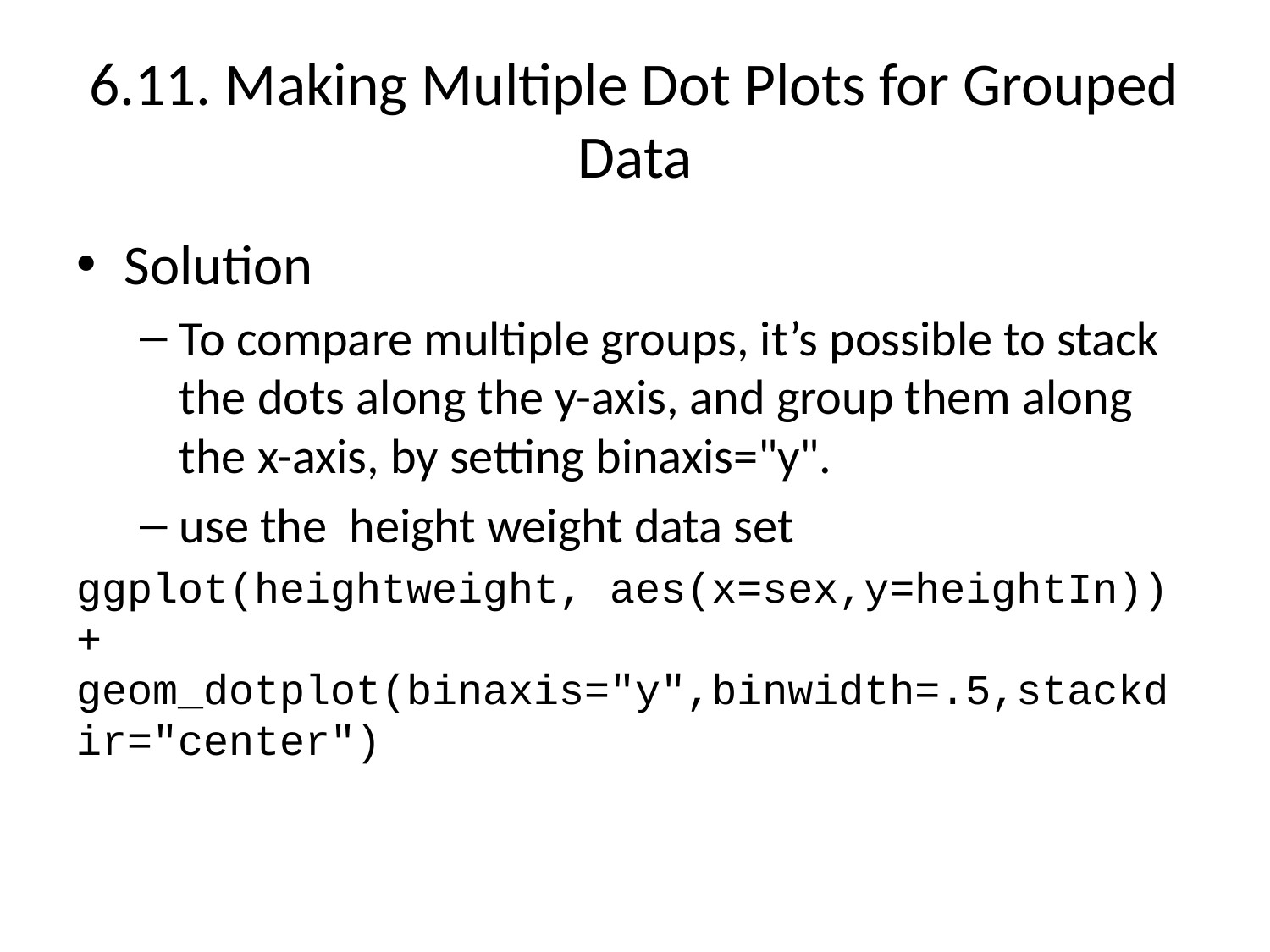

# 6.11. Making Multiple Dot Plots for Grouped Data
Solution
To compare multiple groups, it’s possible to stack the dots along the y-axis, and group them along the x-axis, by setting binaxis="y".
use the  height weight data set
ggplot(heightweight, aes(x=sex,y=heightIn)) + geom_dotplot(binaxis="y",binwidth=.5,stackdir="center")